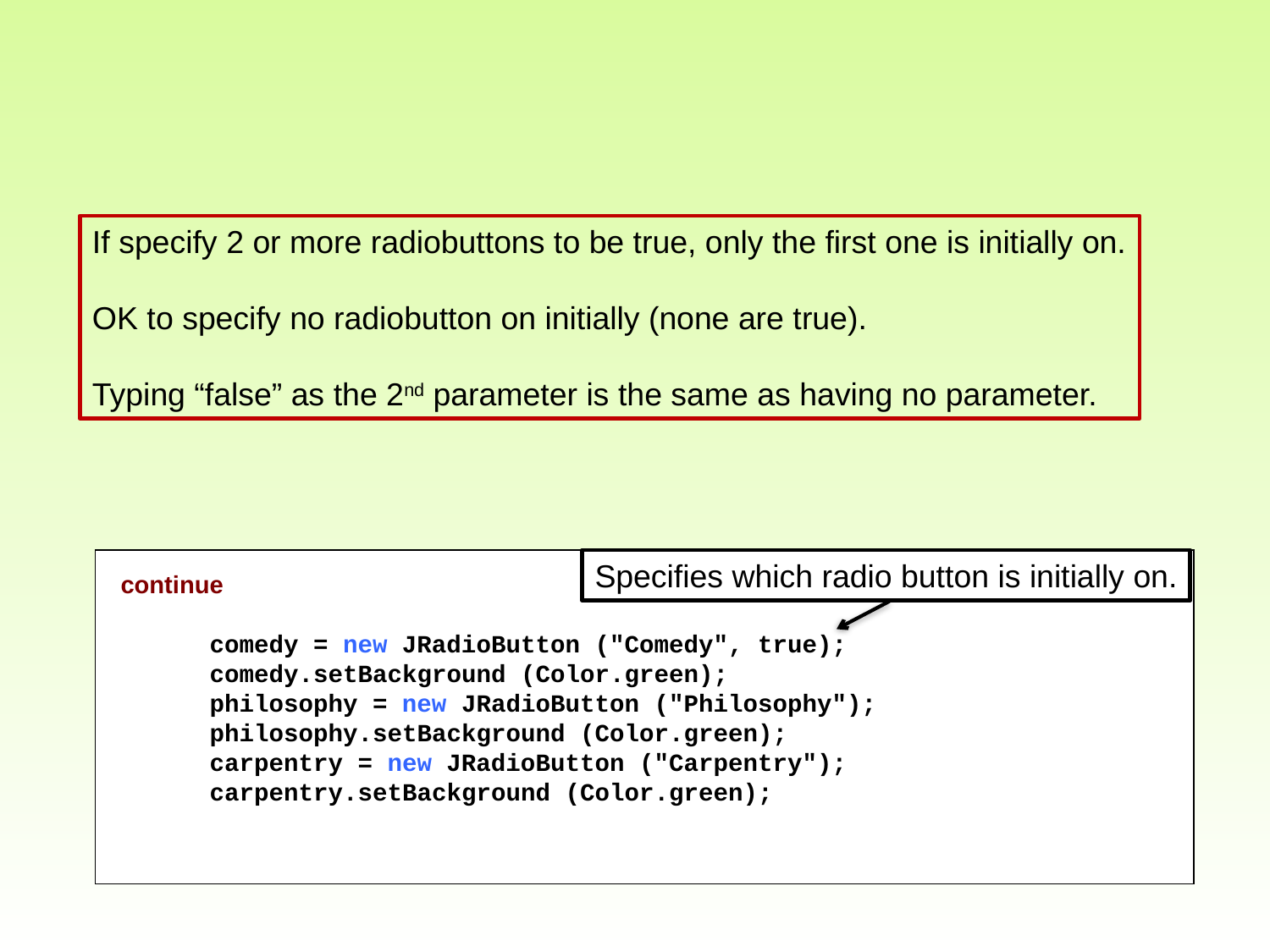

If specify 2 or more radiobuttons to be true, only the first one is initially on.

OK to specify no radiobutton on initially (none are true).

Typing “false” as the 2nd parameter is the same as having no parameter.
continue

      comedy = new JRadioButton ("Comedy", true);
      comedy.setBackground (Color.green);
      philosophy = new JRadioButton ("Philosophy");
      philosophy.setBackground (Color.green);
      carpentry = new JRadioButton ("Carpentry");
      carpentry.setBackground (Color.green);

Specifies which radio button is initially on.